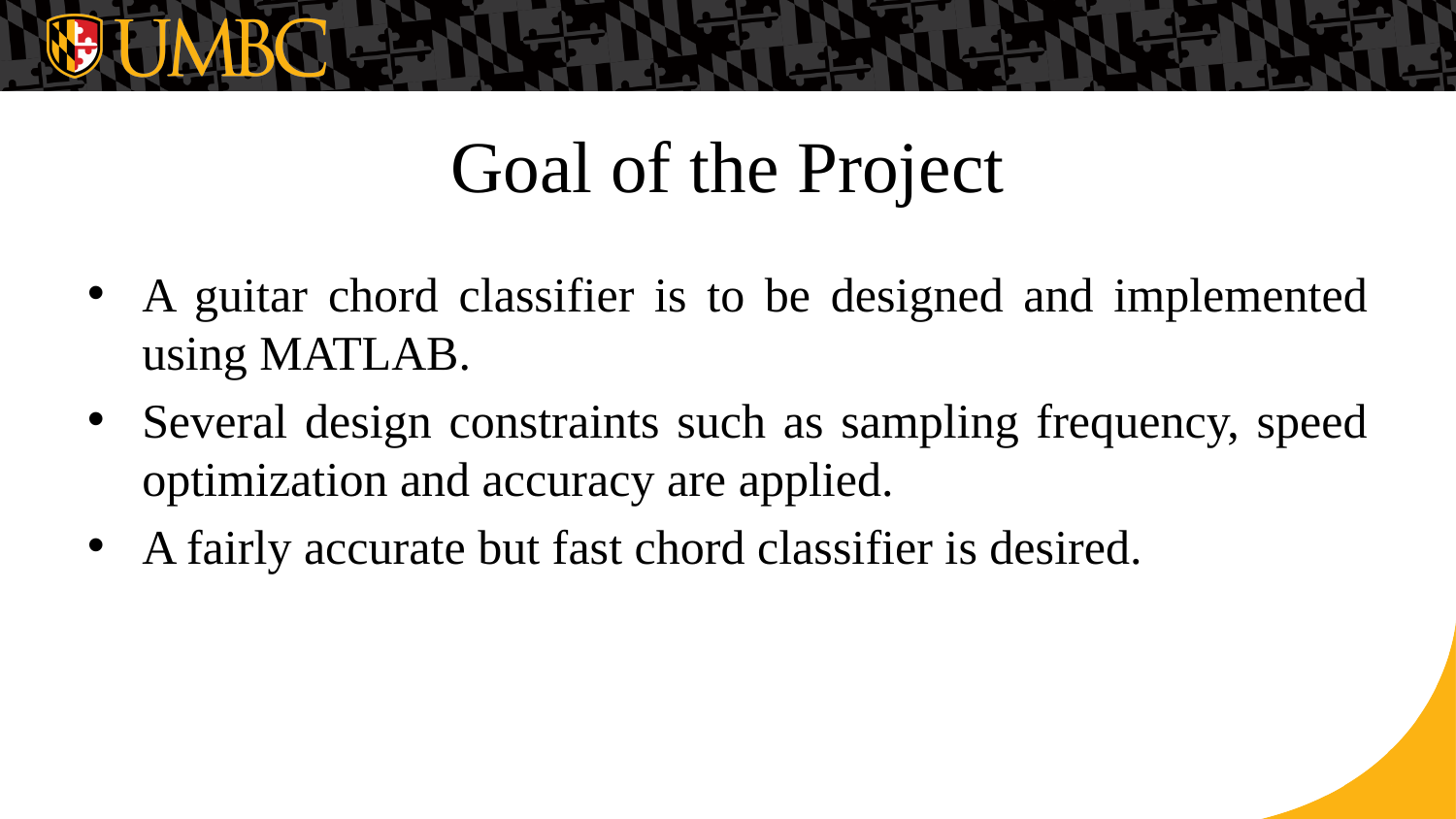

# Goal of the Project
A guitar chord classifier is to be designed and implemented using MATLAB.
Several design constraints such as sampling frequency, speed optimization and accuracy are applied.
A fairly accurate but fast chord classifier is desired.